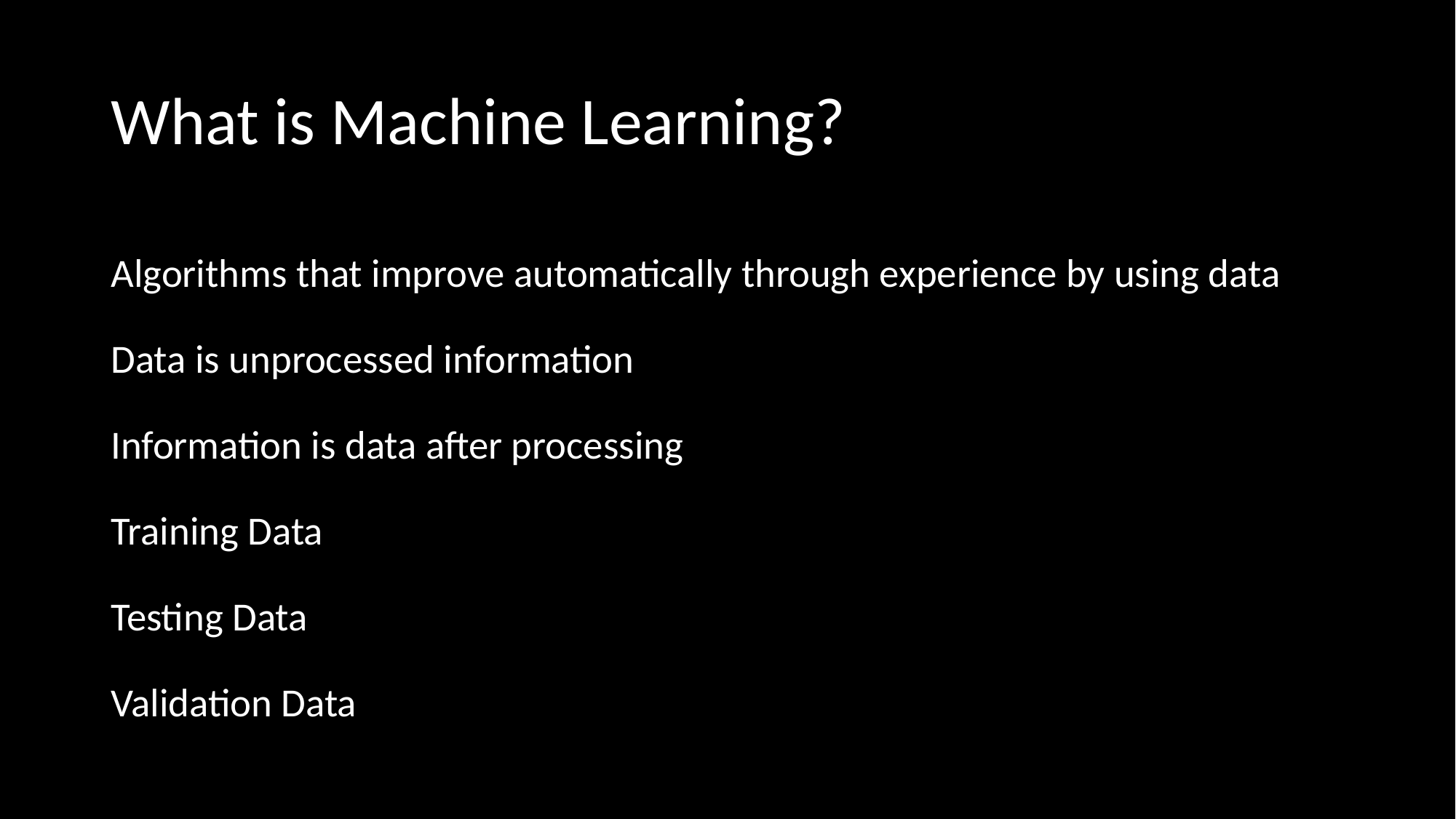

# What is Machine Learning?
Algorithms that improve automatically through experience by using data
Data is unprocessed information
Information is data after processing
Training Data
Testing Data
Validation Data